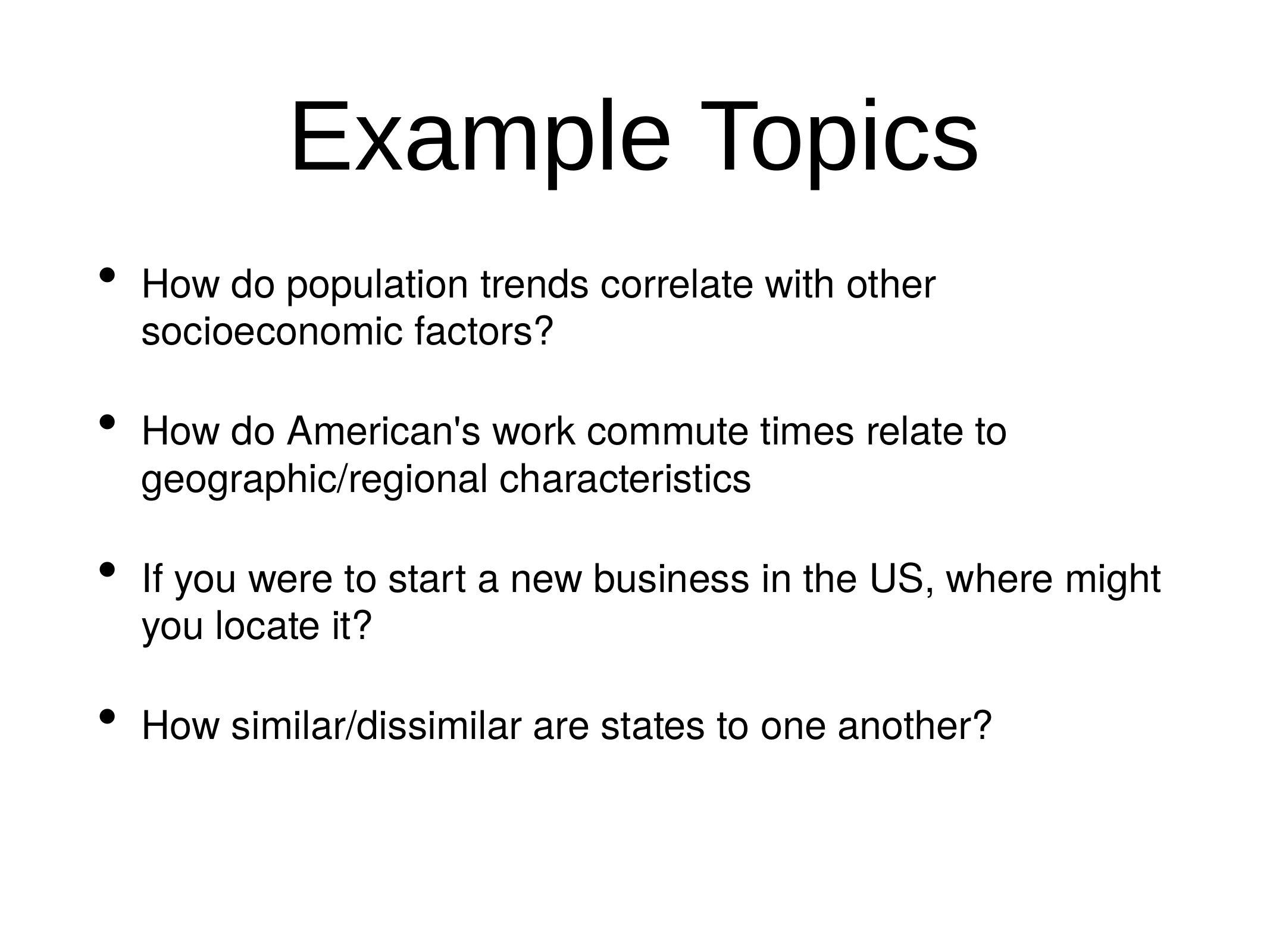

# Example Topics
How do population trends correlate with other socioeconomic factors?
How do American's work commute times relate to geographic/regional characteristics
If you were to start a new business in the US, where might you locate it?
How similar/dissimilar are states to one another?